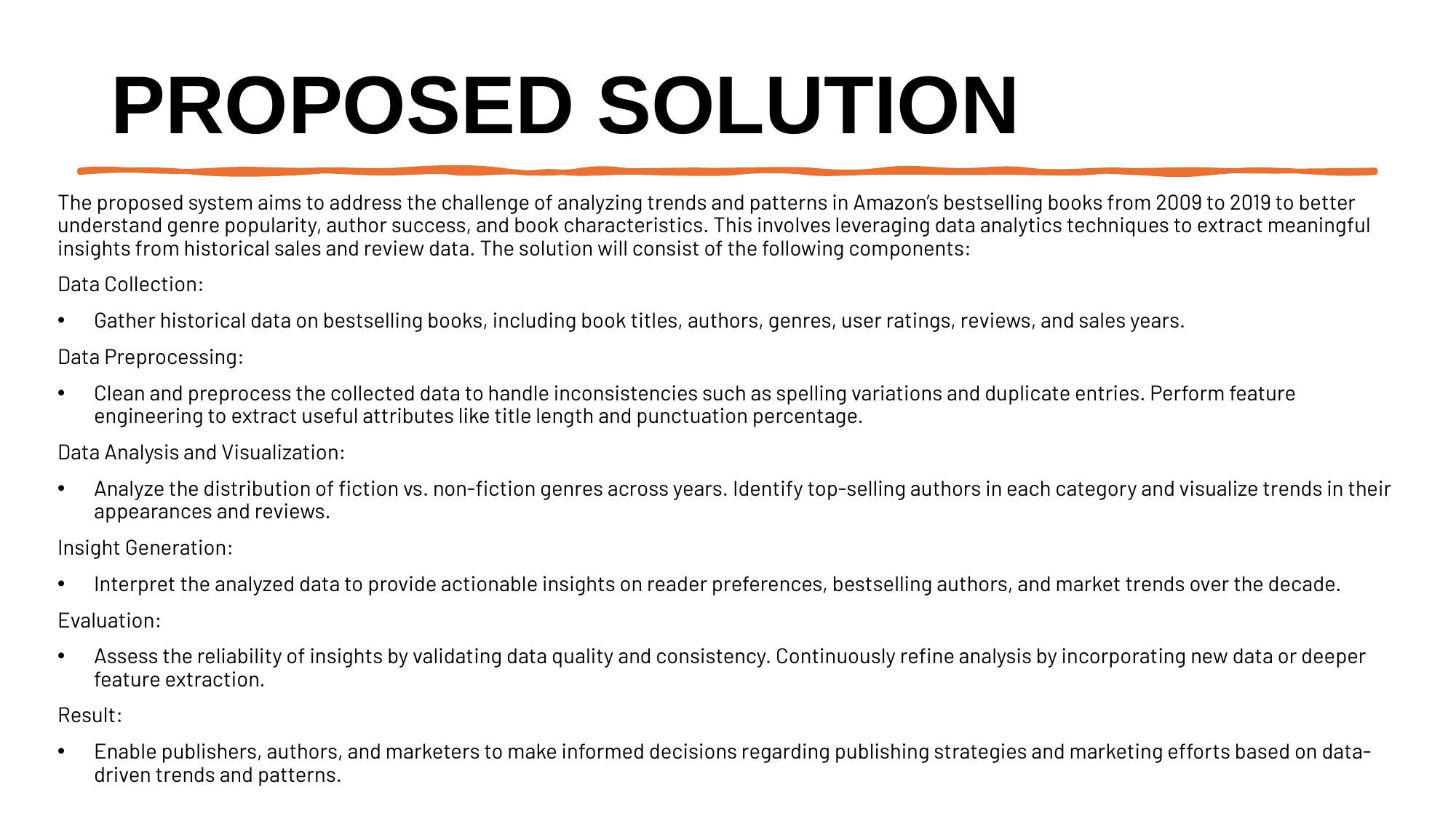

# Proposed Solution

The proposed system aims to address the challenge of analyzing trends and patterns in Amazon’s bestselling books from 2009 to 2019 to better understand genre popularity, author success, and book characteristics. This involves leveraging data analytics techniques to extract meaningful insights from historical sales and review data. The solution will consist of the following components:
Data Collection:
Gather historical data on bestselling books, including book titles, authors, genres, user ratings, reviews, and sales years.
Data Preprocessing:
Clean and preprocess the collected data to handle inconsistencies such as spelling variations and duplicate entries. Perform feature engineering to extract useful attributes like title length and punctuation percentage.
Data Analysis and Visualization:
Analyze the distribution of fiction vs. non-fiction genres across years. Identify top-selling authors in each category and visualize trends in their appearances and reviews.
Insight Generation:
Interpret the analyzed data to provide actionable insights on reader preferences, bestselling authors, and market trends over the decade.
Evaluation:
Assess the reliability of insights by validating data quality and consistency. Continuously refine analysis by incorporating new data or deeper feature extraction.
Result:
Enable publishers, authors, and marketers to make informed decisions regarding publishing strategies and marketing efforts based on data-driven trends and patterns.